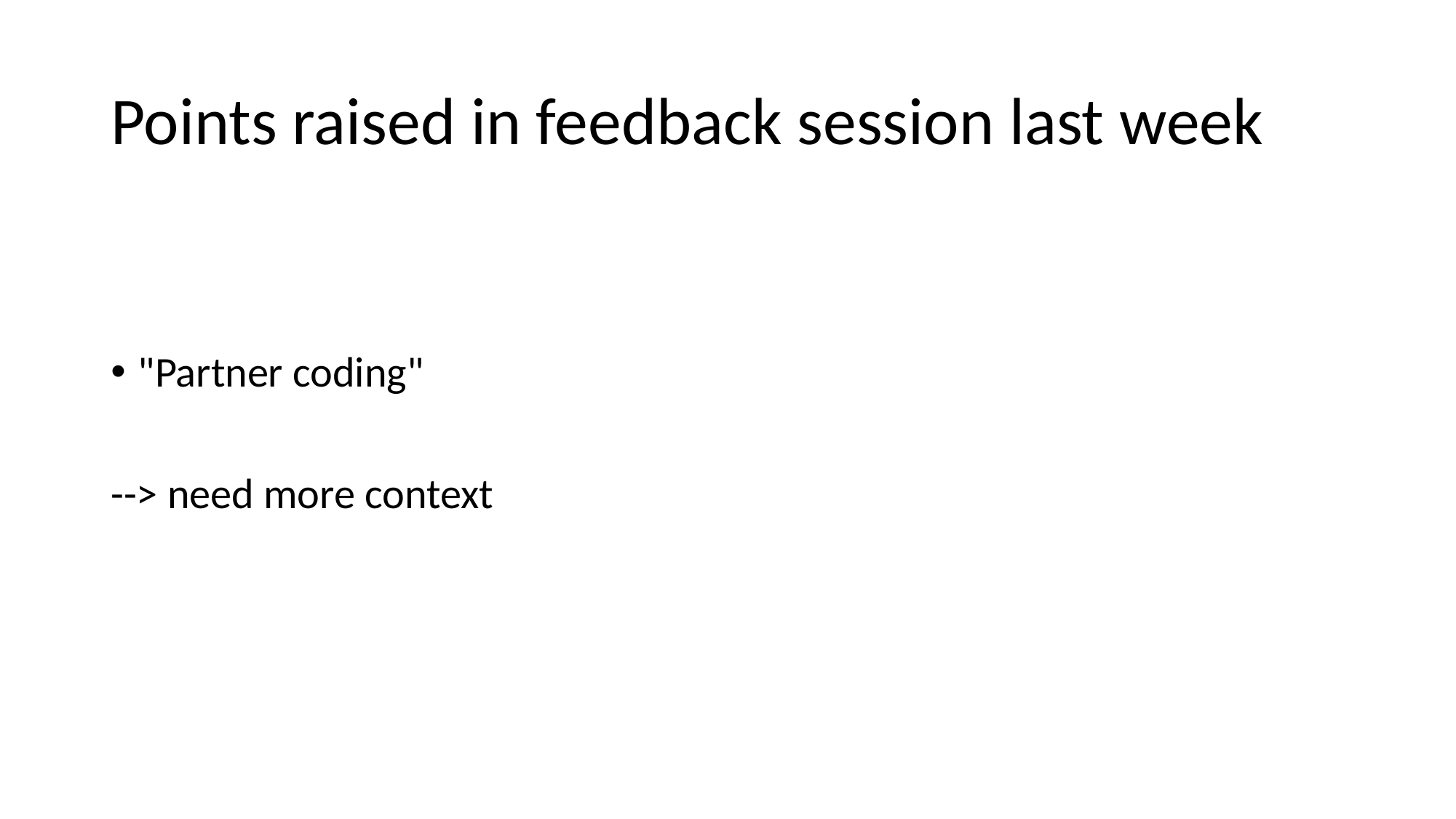

# Points raised in feedback session last week

"Partner coding"

--> need more context